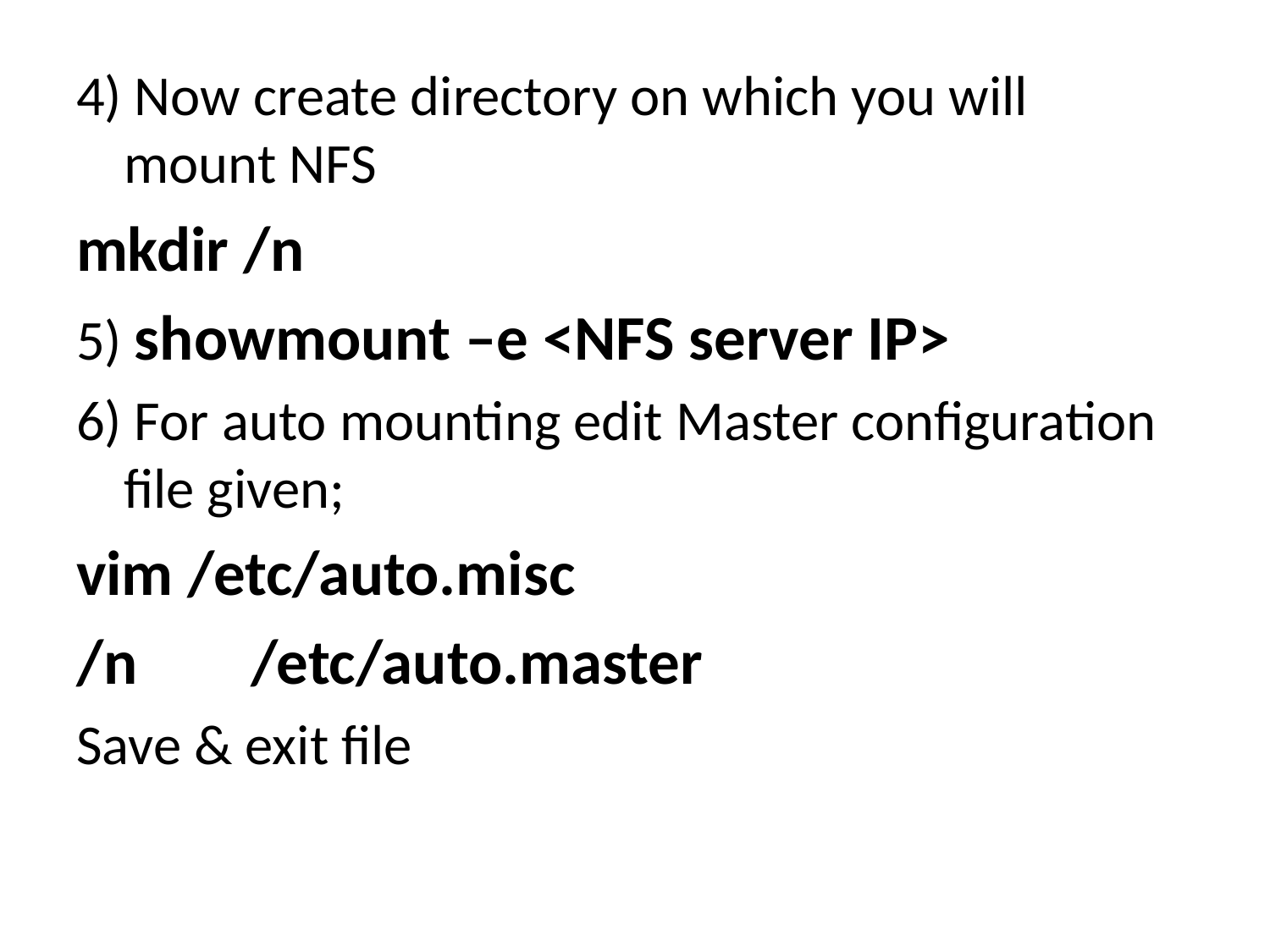

4) Now create directory on which you will mount NFS
mkdir /n
5) showmount –e <NFS server IP>
6) For auto mounting edit Master configuration file given;
vim /etc/auto.misc
/n	/etc/auto.master
Save & exit file